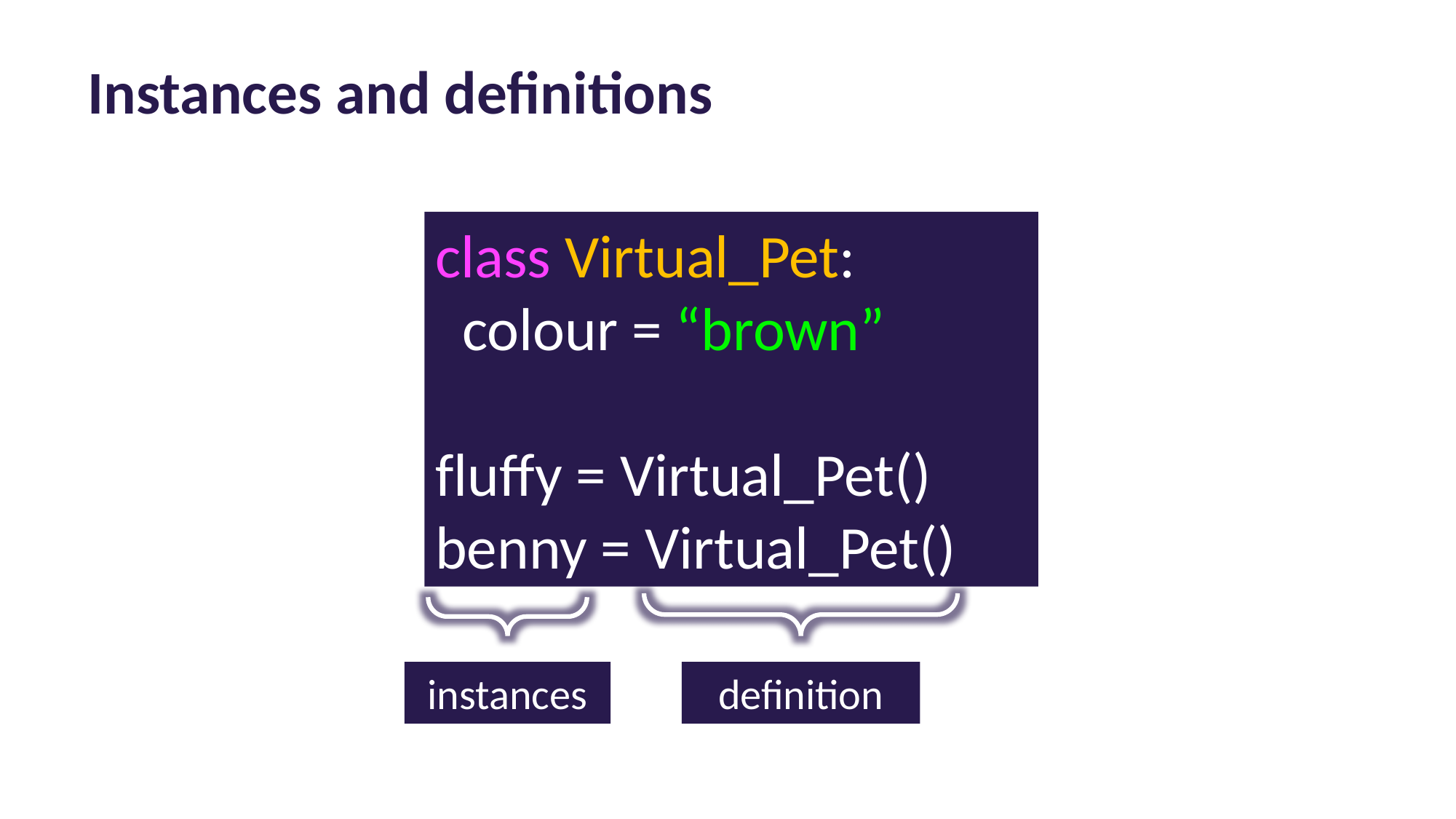

Instances and definitions
class Virtual_Pet:
  colour = “brown”

fluffy = Virtual_Pet()
benny = Virtual_Pet()

instances
definition